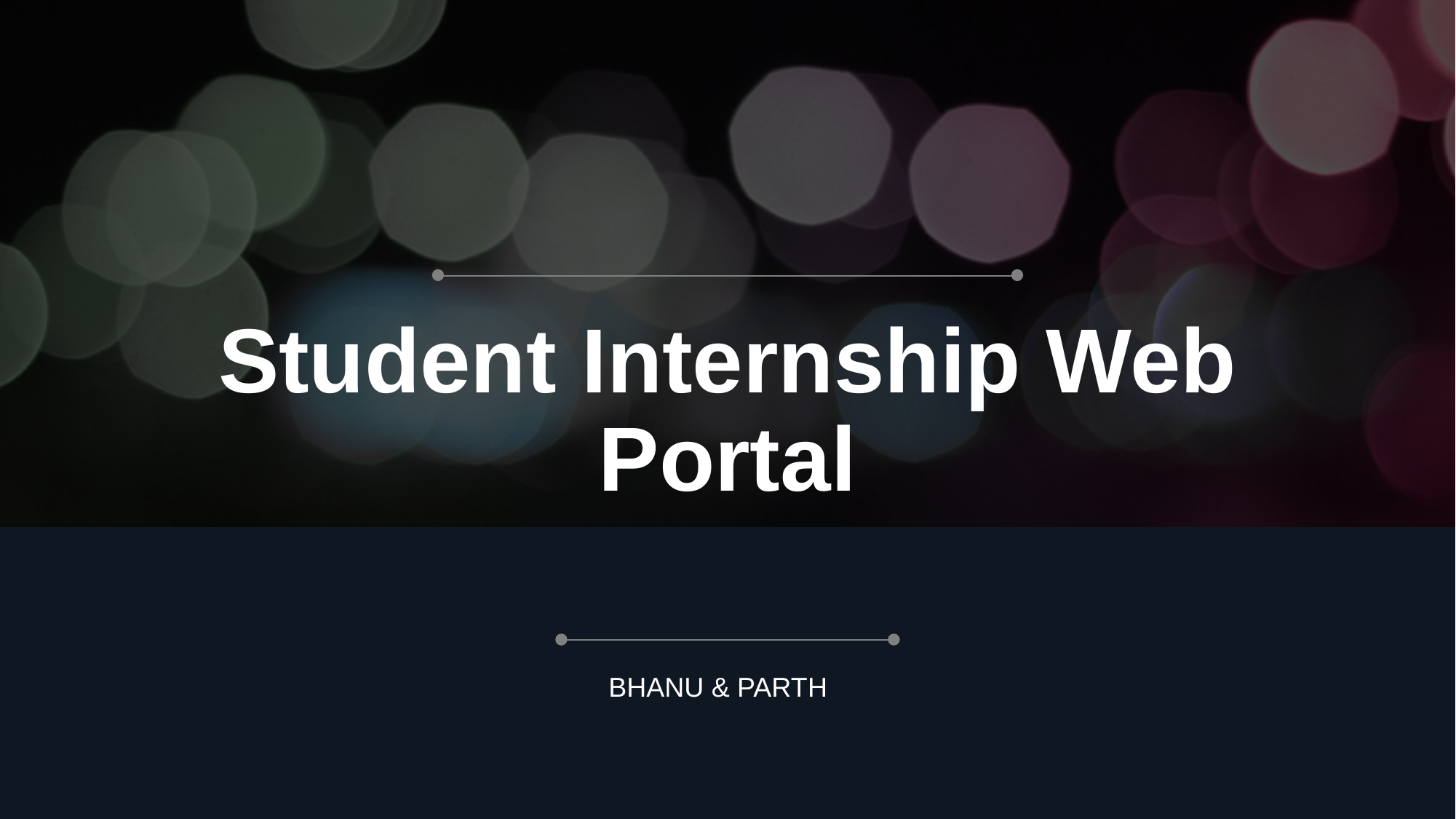

# Student Internship Web Portal
BHANU & PARTH